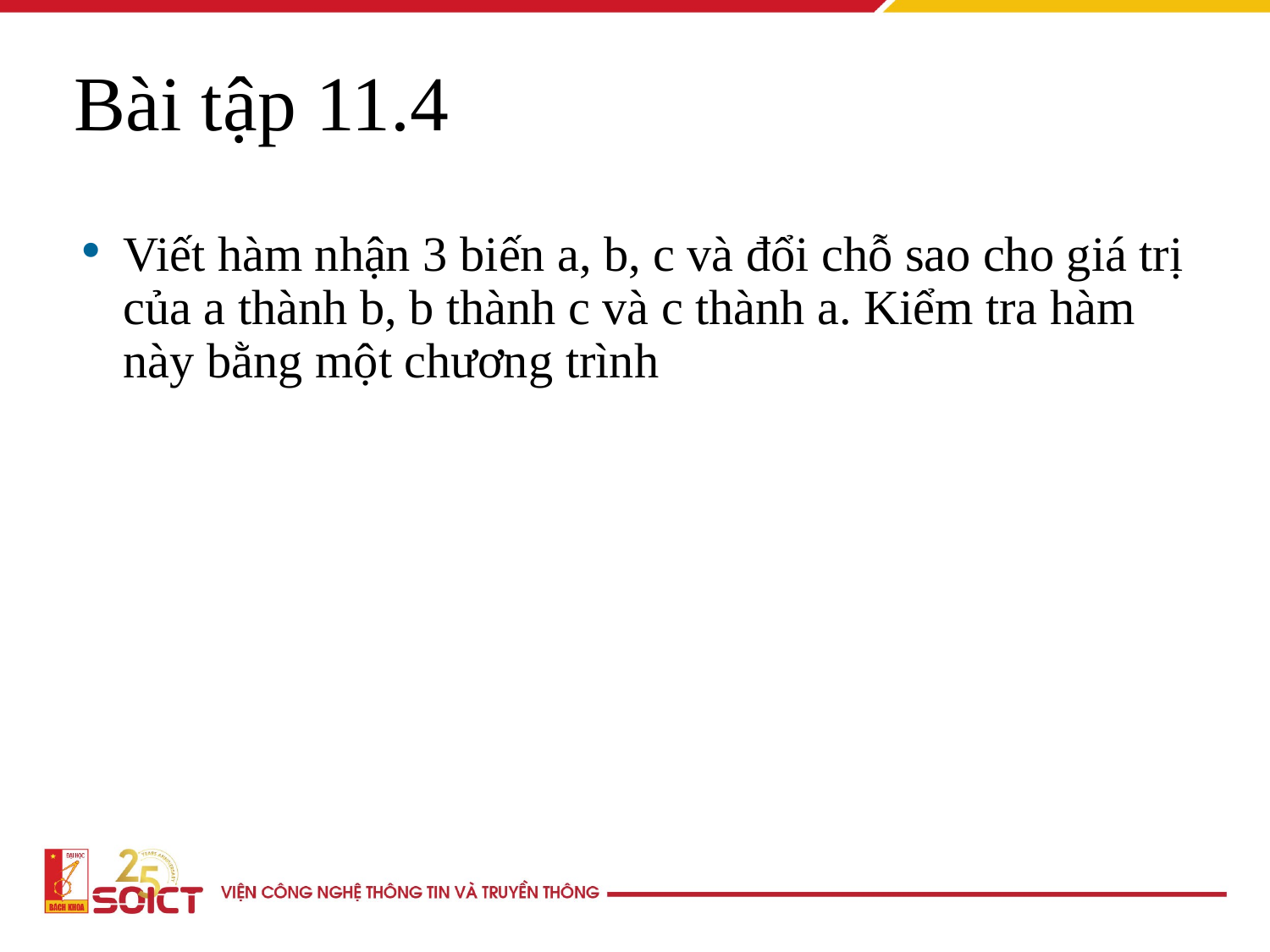

Bài tập 11.4
Viết hàm nhận 3 biến a, b, c và đổi chỗ sao cho giá trị của a thành b, b thành c và c thành a. Kiểm tra hàm này bằng một chương trình